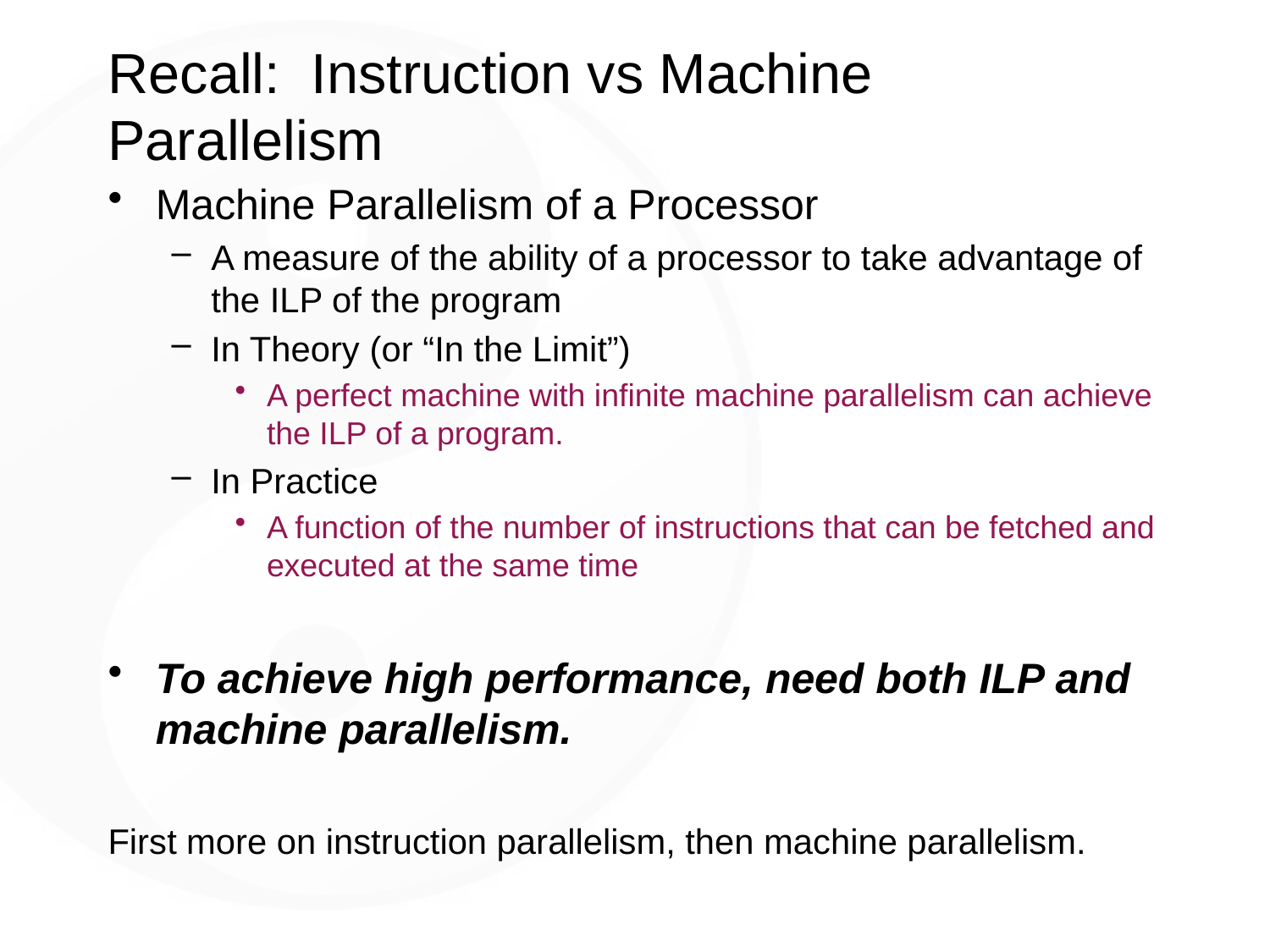

# Recall:  Instruction vs Machine Parallelism
Machine Parallelism of a Processor
A measure of the ability of a processor to take advantage of the ILP of the program
In Theory (or “In the Limit”)
A perfect machine with infinite machine parallelism can achieve the ILP of a program.
In Practice
A function of the number of instructions that can be fetched and executed at the same time

To achieve high performance, need both ILP and machine parallelism.

First more on instruction parallelism, then machine parallelism.